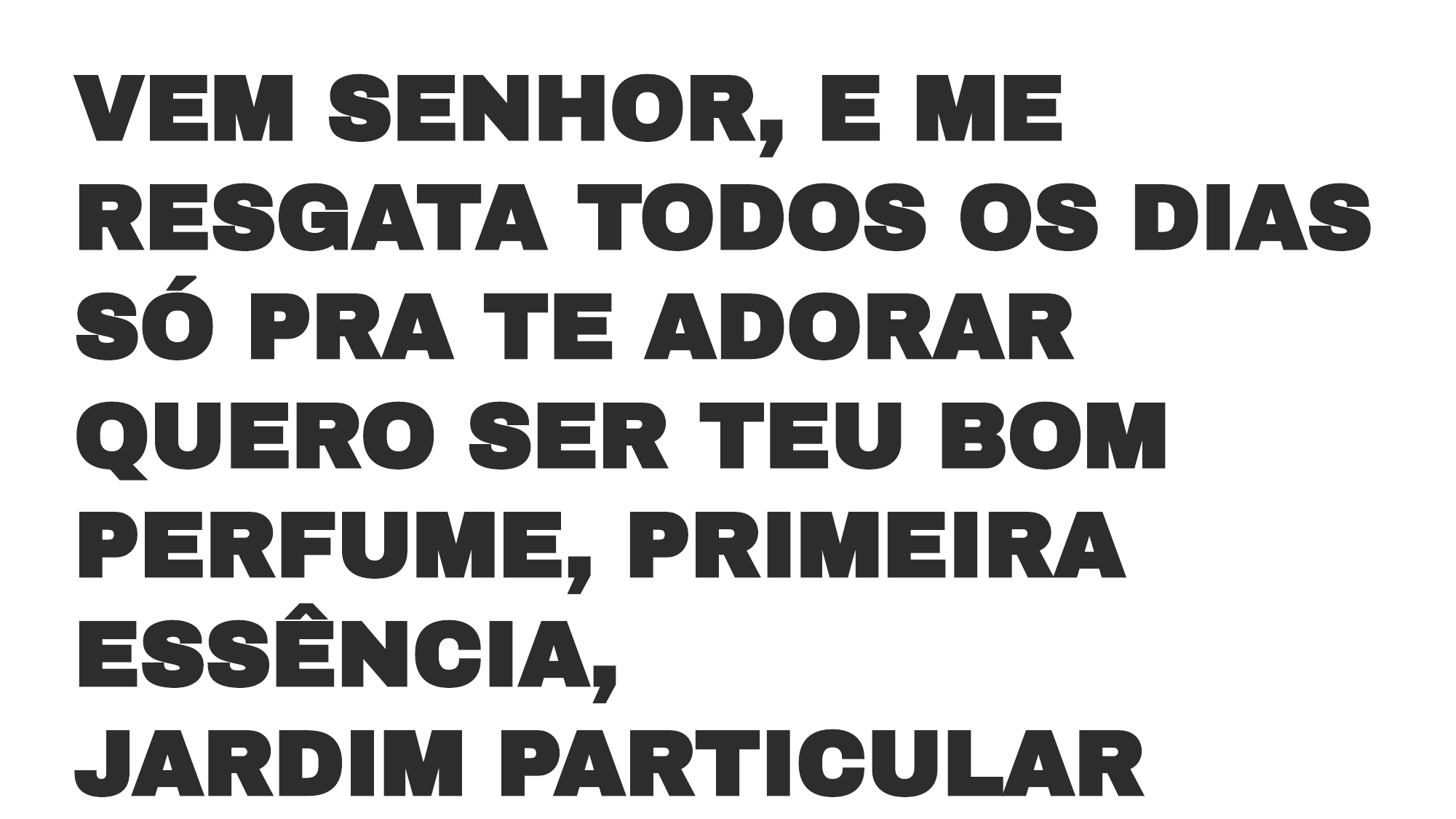

VEM SENHOR, E ME RESGATA TODOS OS DIAS SÓ PRA TE ADORAR
QUERO SER TEU BOM PERFUME, PRIMEIRA ESSÊNCIA,
JARDIM PARTICULAR